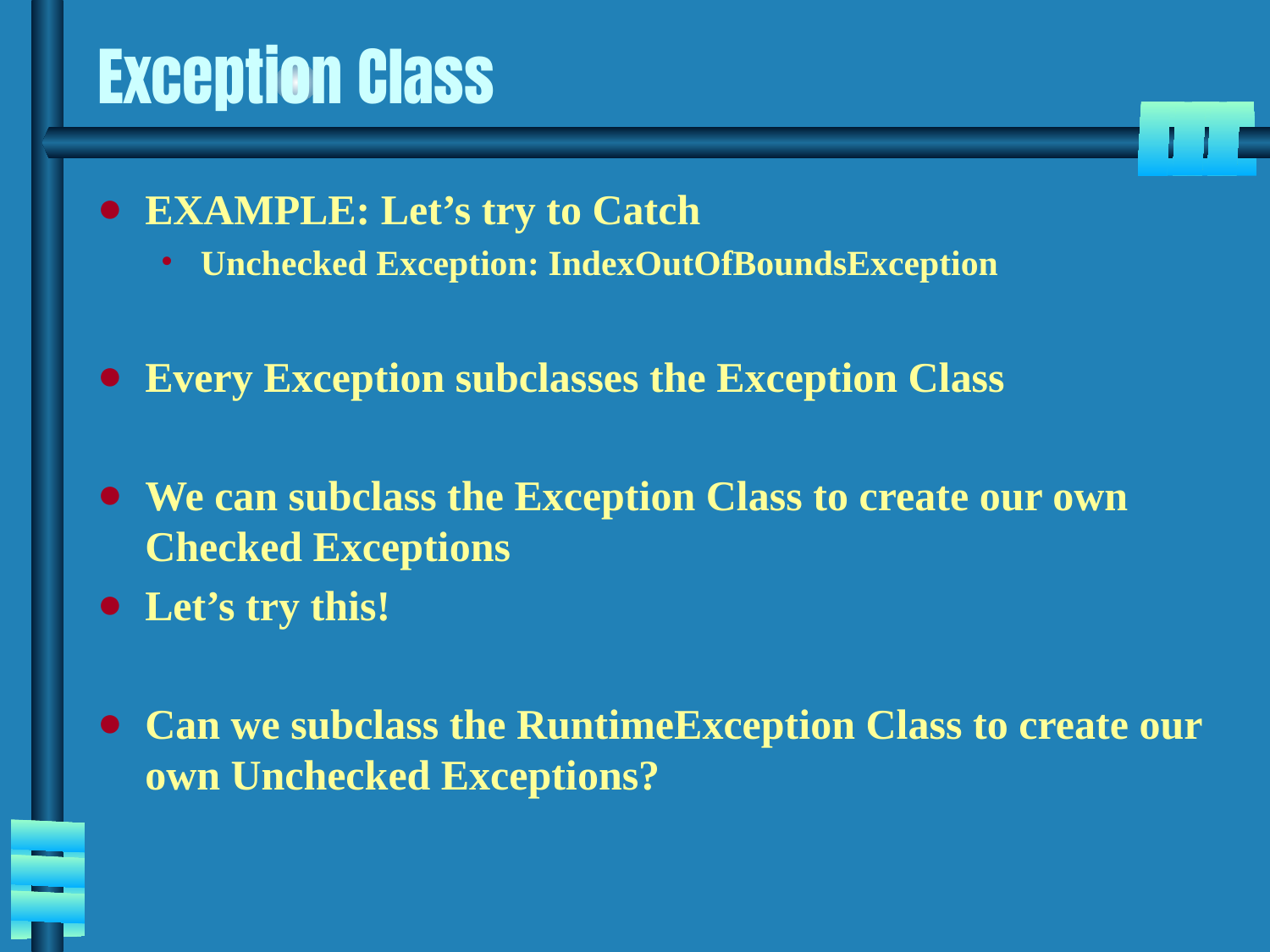

# Exception Class
EXAMPLE: Let’s try to Catch
Unchecked Exception: IndexOutOfBoundsException

Every Exception subclasses the Exception Class

We can subclass the Exception Class to create our own Checked Exceptions
Let’s try this!

Can we subclass the RuntimeException Class to create our own Unchecked Exceptions?